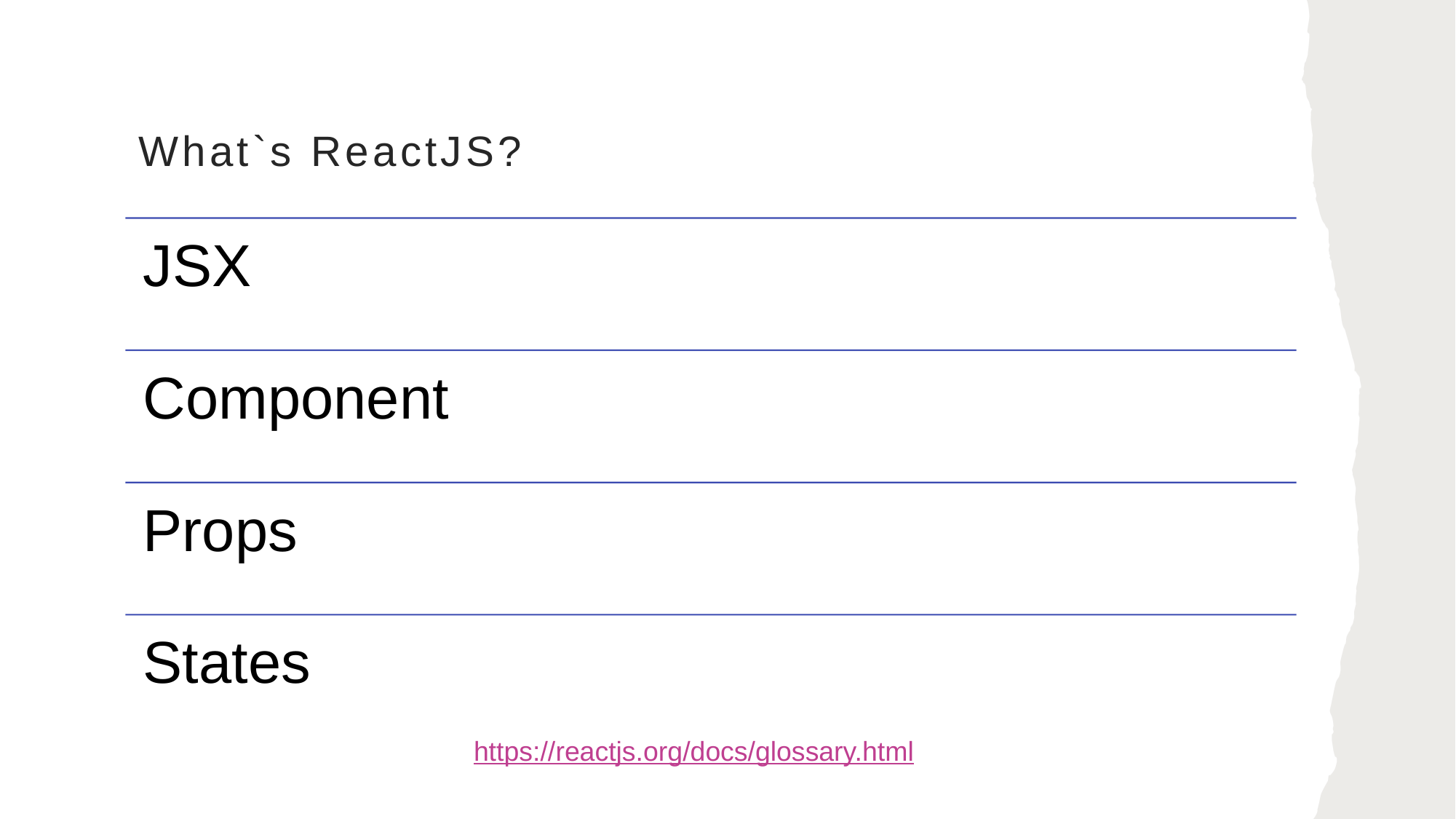

# What`s ReactJS?
JSX
Component
Props
States
https://reactjs.org/docs/glossary.html